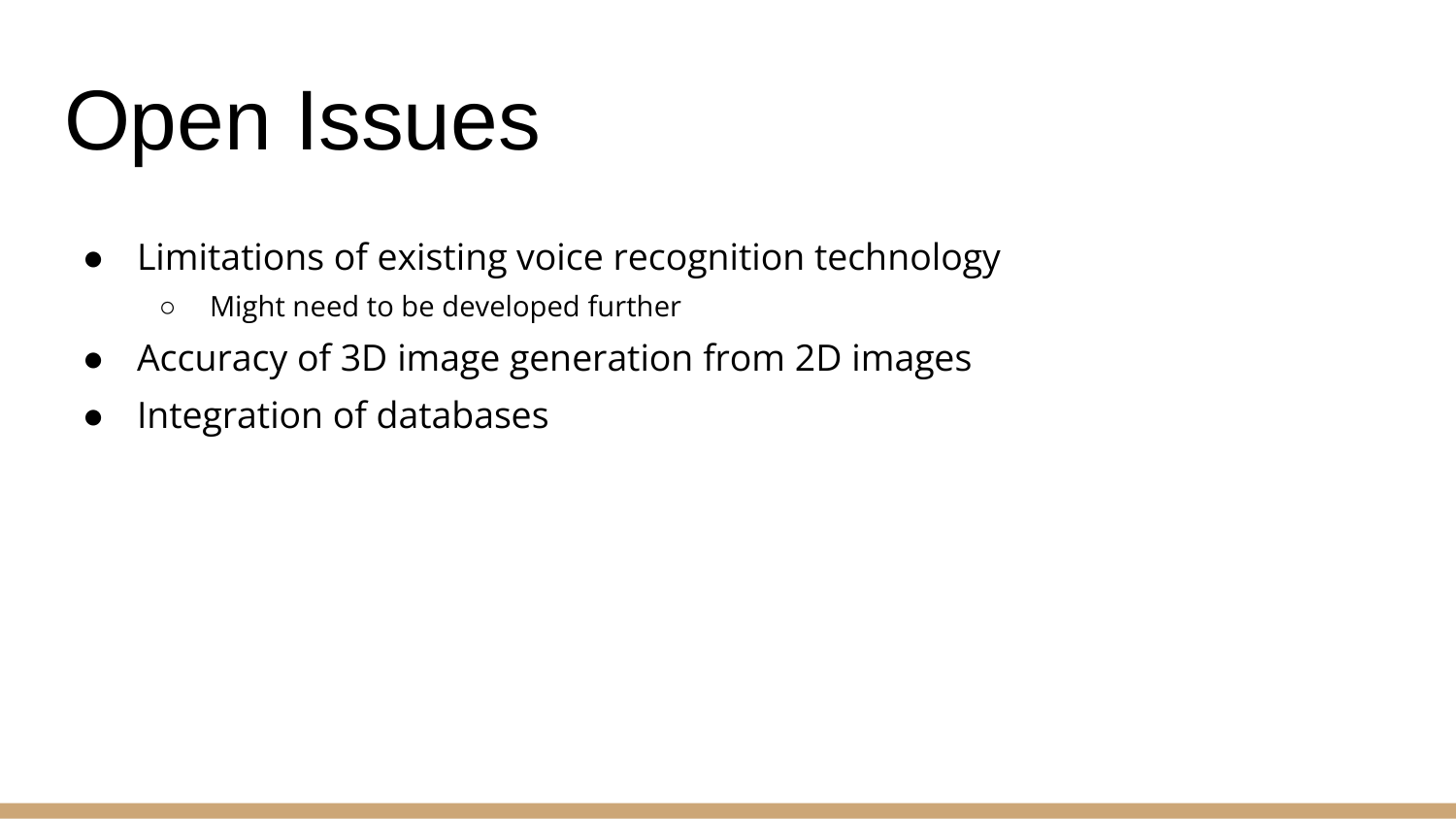

# Open Issues
Limitations of existing voice recognition technology
Might need to be developed further
Accuracy of 3D image generation from 2D images
Integration of databases